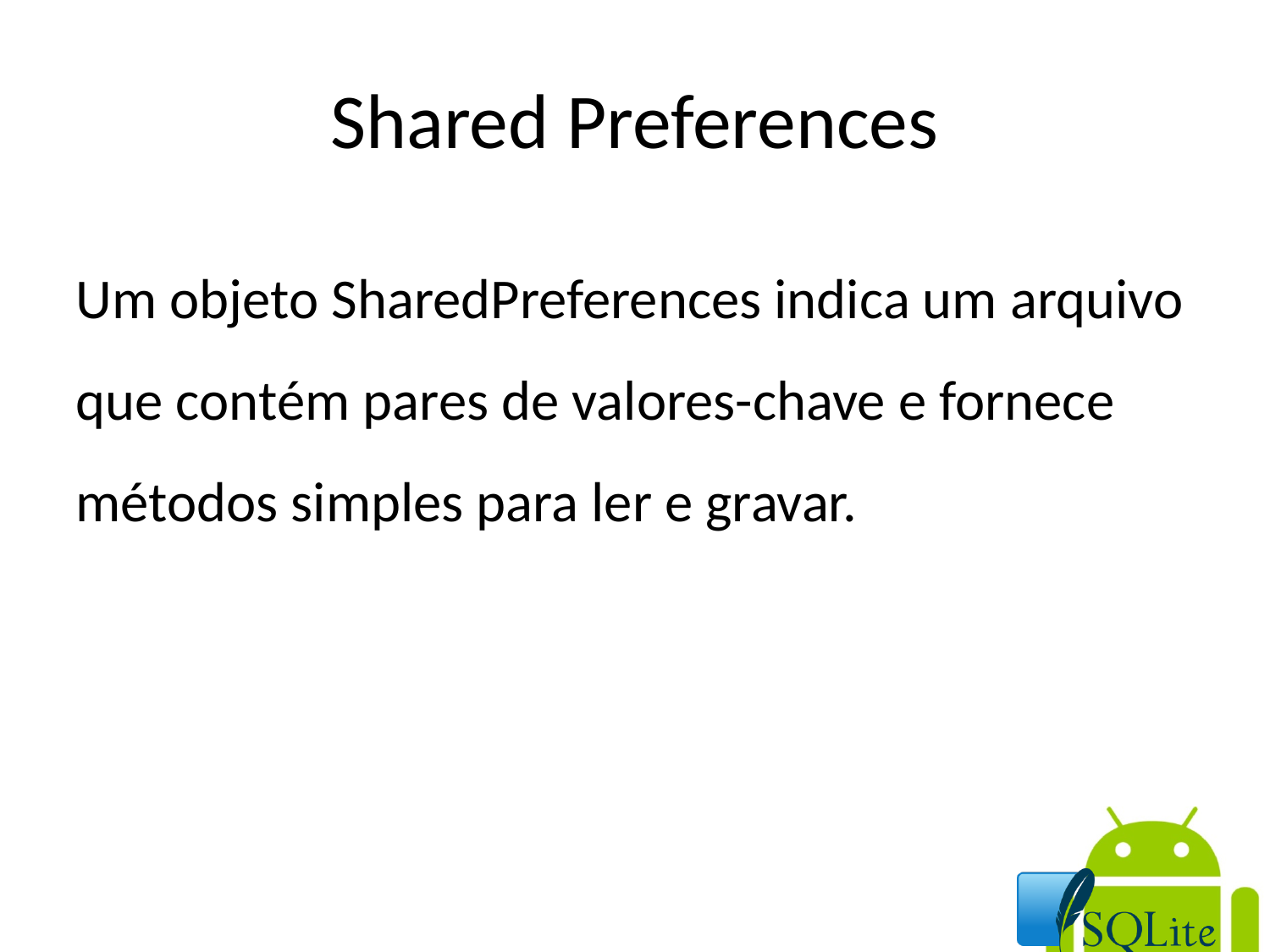

Shared Preferences
Um objeto SharedPreferences indica um arquivo que contém pares de valores-chave e fornece métodos simples para ler e gravar.